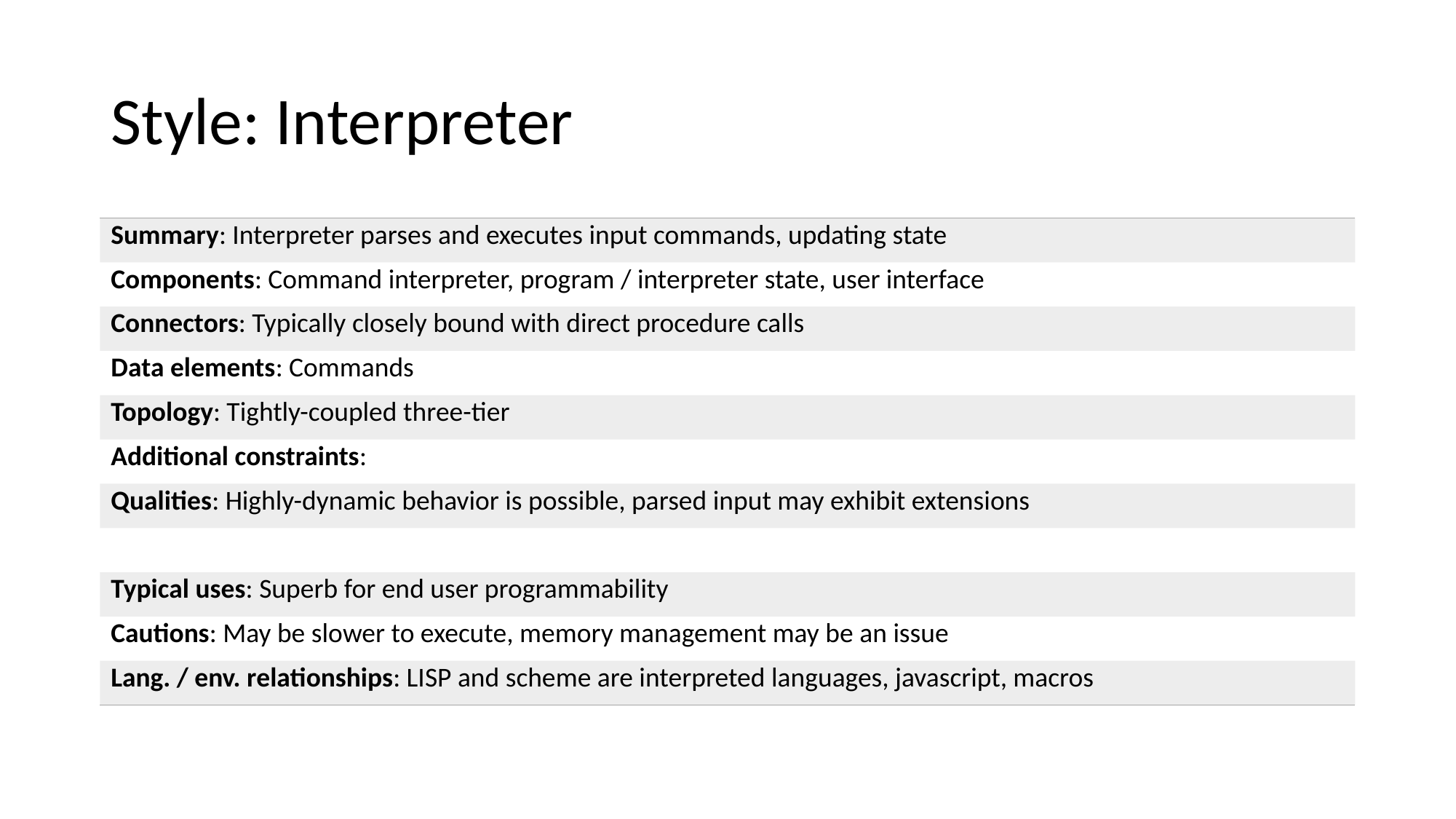

# Style: Interpreter
| Summary: Interpreter parses and executes input commands, updating state |
| --- |
| Components: Command interpreter, program / interpreter state, user interface |
| Connectors: Typically closely bound with direct procedure calls |
| Data elements: Commands |
| Topology: Tightly-coupled three-tier |
| Additional constraints: |
| Qualities: Highly-dynamic behavior is possible, parsed input may exhibit extensions |
|  |
| Typical uses: Superb for end user programmability |
| Cautions: May be slower to execute, memory management may be an issue |
| Lang. / env. relationships: LISP and scheme are interpreted languages, javascript, macros |